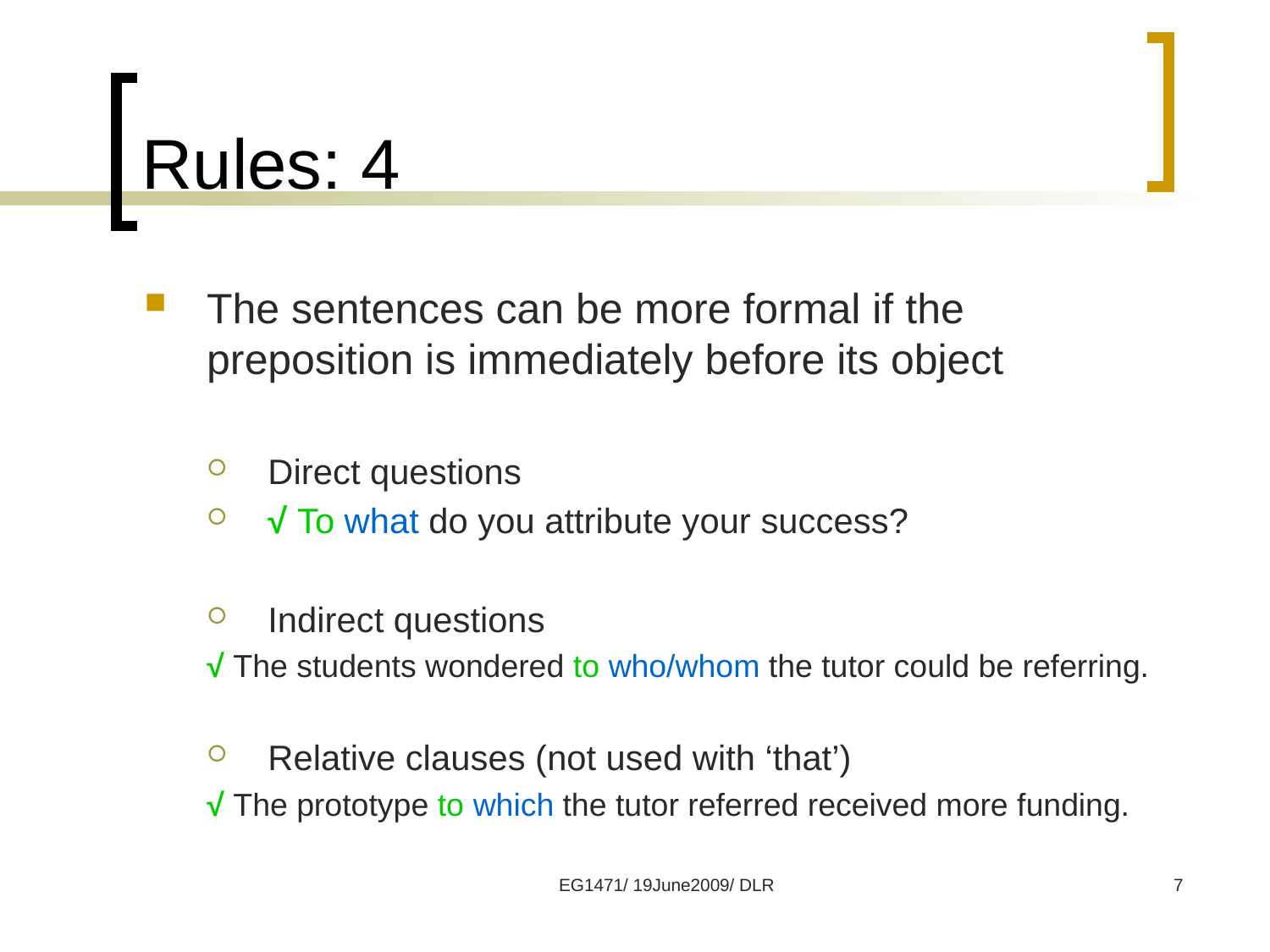

# Rules: 4
The sentences can be more formal if the preposition is immediately before its object

Direct questions
√ To what do you attribute your success?

Indirect questions
√ The students wondered to who/whom the tutor could be referring.

Relative clauses (not used with ‘that’)
√ The prototype to which the tutor referred received more funding.
EG1471/ 19June2009/ DLR
7